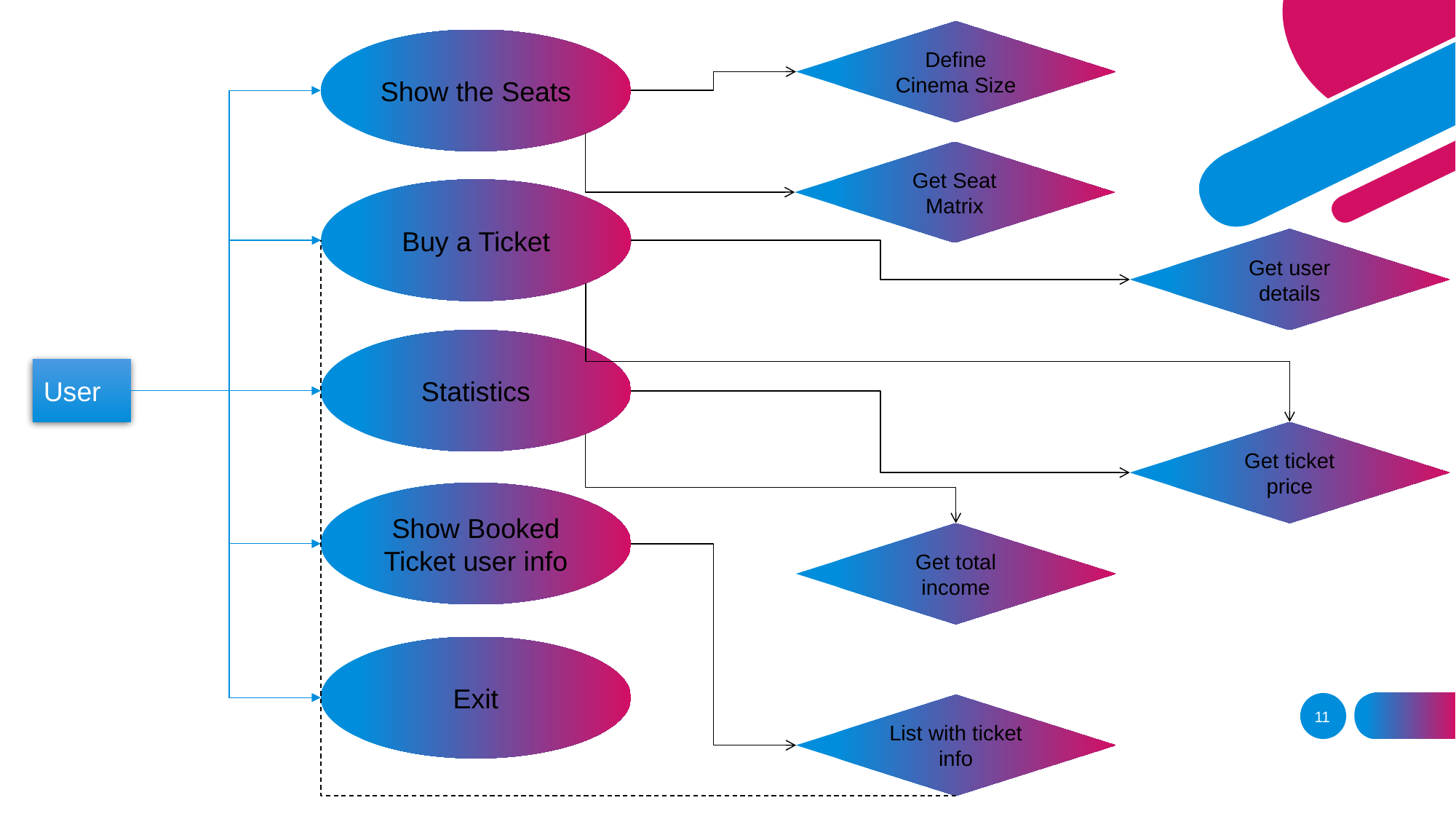

Define Cinema Size
Show the Seats
Get Seat Matrix
Buy a Ticket
Get user details
Statistics
User
Get ticket price
Show Booked Ticket user info
Get total income
Exit
List with ticket info
11